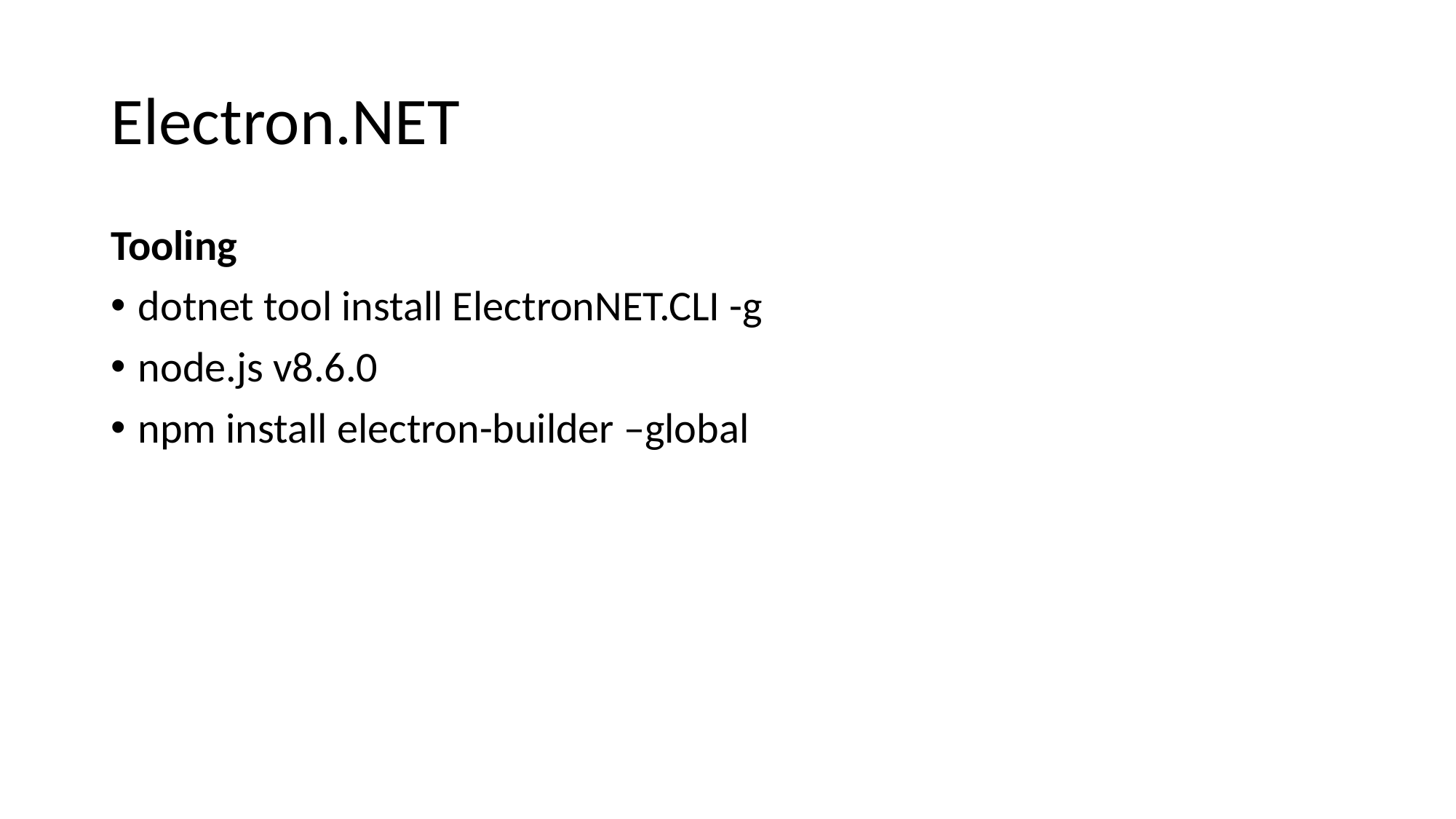

# Electron.NET
Tooling
dotnet tool install ElectronNET.CLI -g
node.js v8.6.0
npm install electron-builder –global